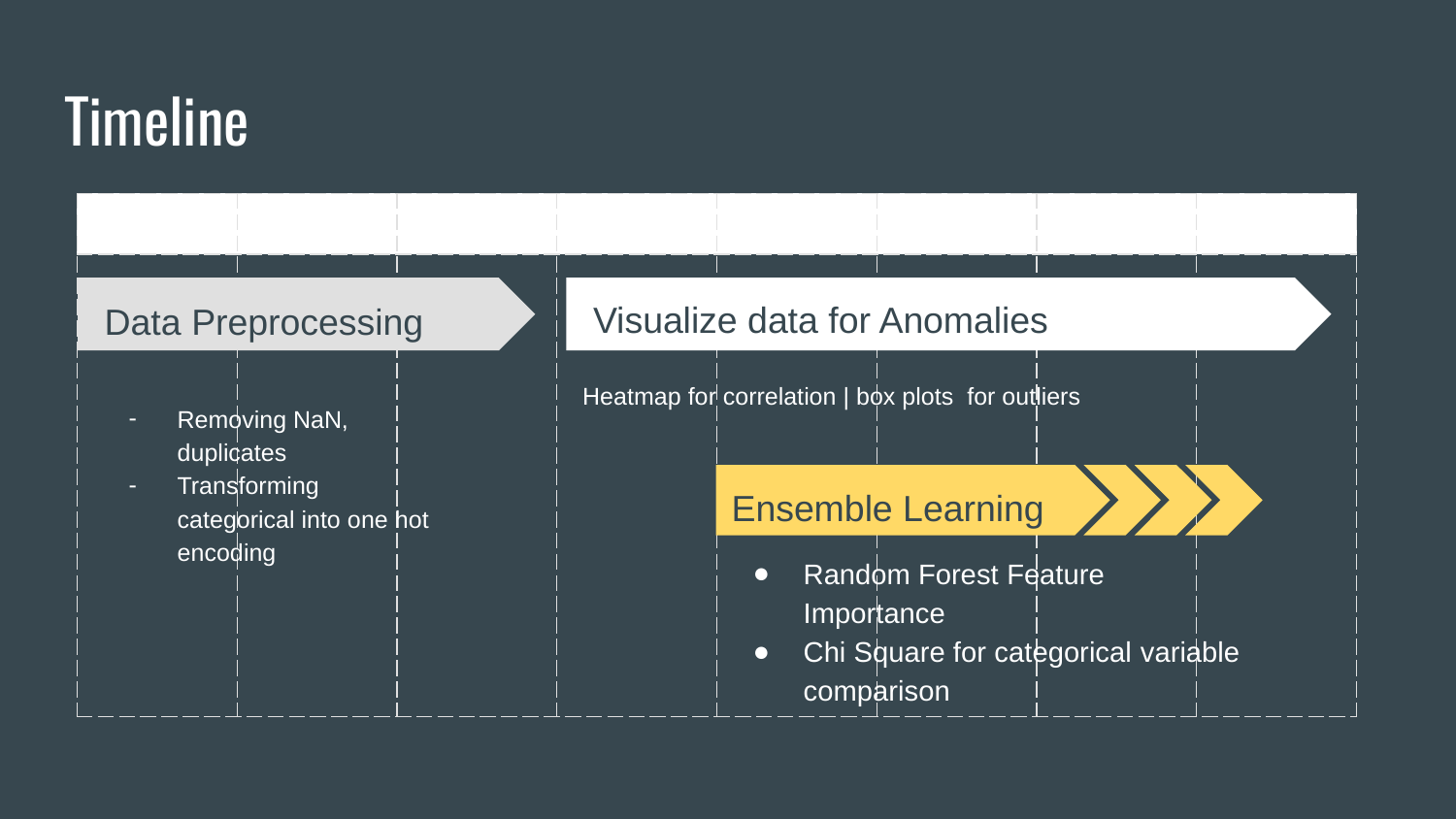

# Timeline
|  |  |  |  |  |  |  |  |
| --- | --- | --- | --- | --- | --- | --- | --- |
|  |  |  |  |  |  |  |  |
Visualize data for Anomalies

Data Preprocessing
Heatmap for correlation | box plots  for outliers
Removing NaN, duplicates
Transforming categorical into one hot encoding
Ensemble Learning Algos

Random Forest Feature Importance
Chi Square for categorical variable comparison